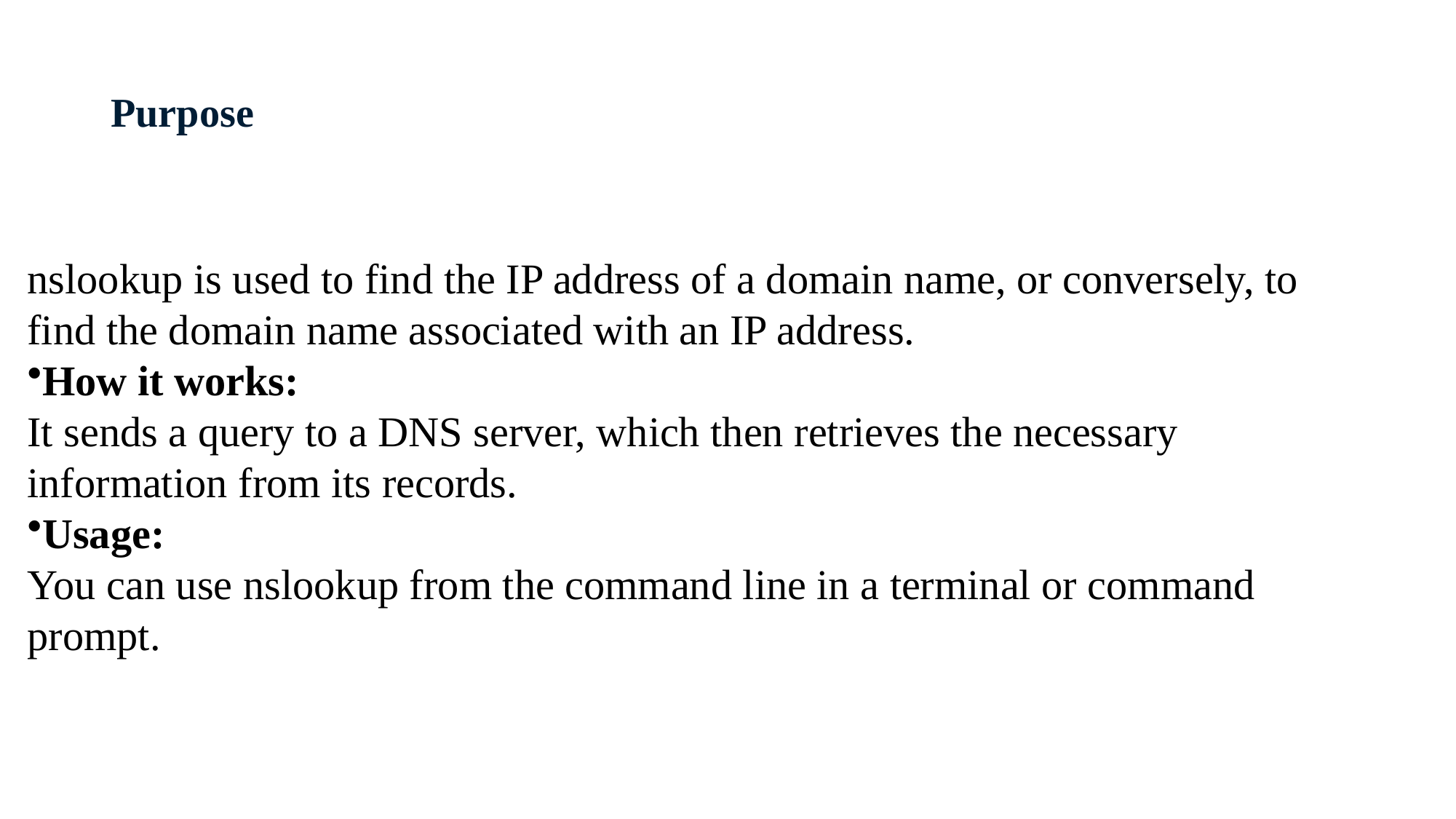

# Purpose

nslookup is used to find the IP address of a domain name, or conversely, to find the domain name associated with an IP address.
How it works:
It sends a query to a DNS server, which then retrieves the necessary information from its records.
Usage:
You can use nslookup from the command line in a terminal or command prompt.